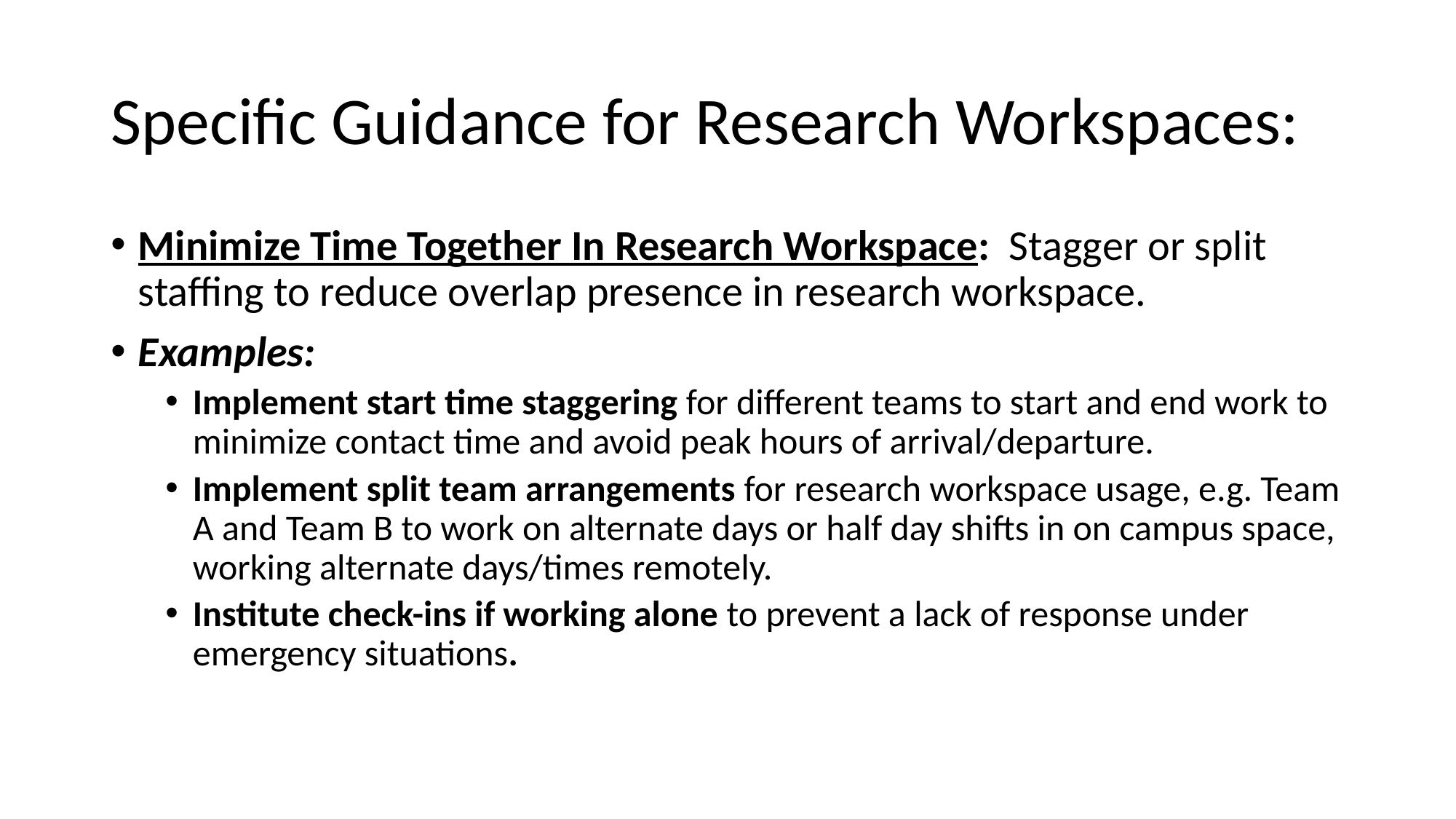

# Specific Guidance for Research Workspaces:
Minimize Time Together In Research Workspace:  Stagger or split staffing to reduce overlap presence in research workspace.
Examples:
Implement start time staggering for different teams to start and end work to minimize contact time and avoid peak hours of arrival/departure.
Implement split team arrangements for research workspace usage, e.g. Team A and Team B to work on alternate days or half day shifts in on campus space, working alternate days/times remotely.
Institute check-ins if working alone to prevent a lack of response under emergency situations.